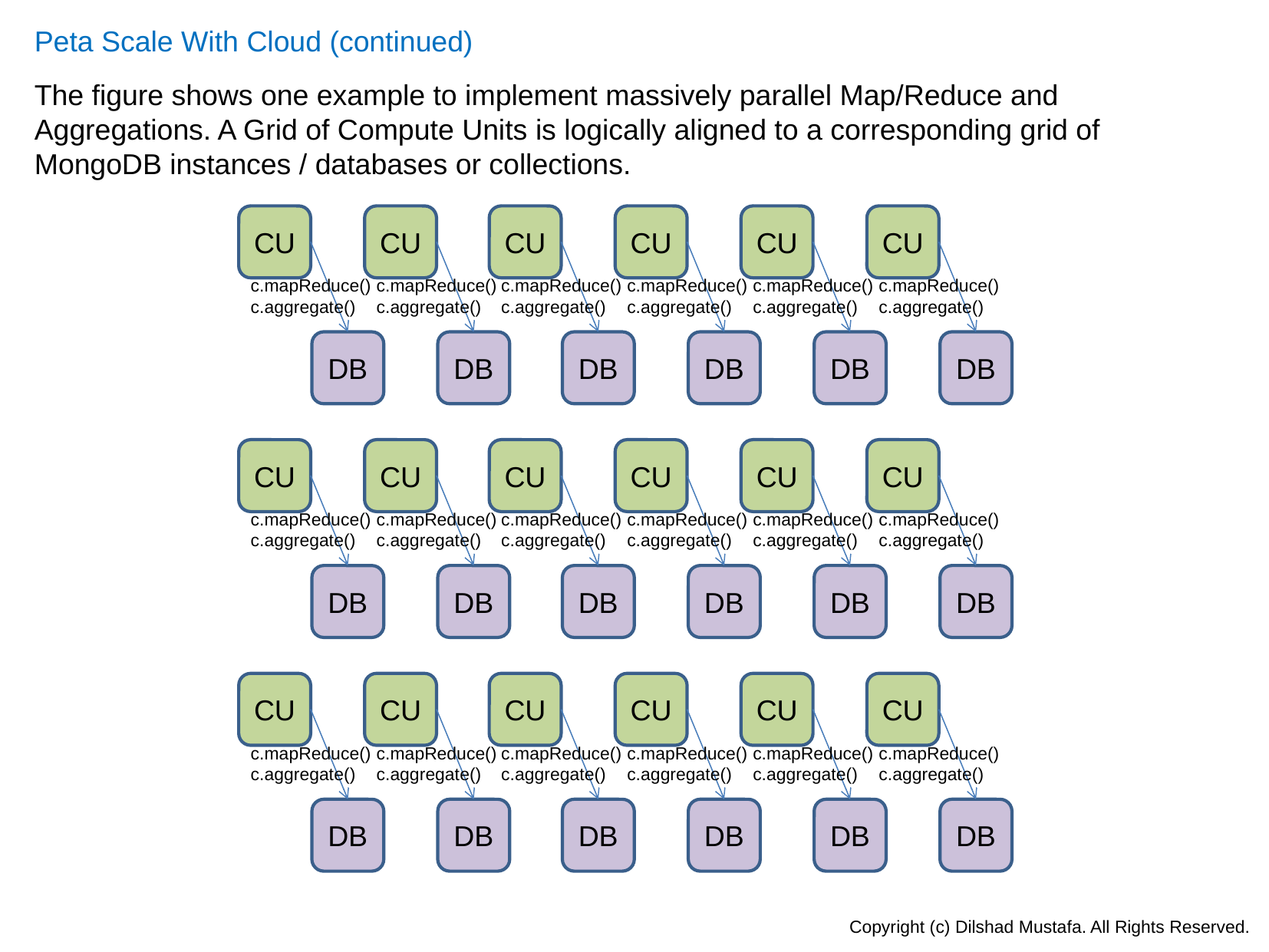

Peta Scale With Cloud (continued)
The figure shows one example to implement massively parallel Map/Reduce and Aggregations. A Grid of Compute Units is logically aligned to a corresponding grid of MongoDB instances / databases or collections.
CU
CU
CU
CU
CU
CU
c.mapReduce()
c.aggregate()
c.mapReduce()
c.aggregate()
c.mapReduce()
c.aggregate()
c.mapReduce()
c.aggregate()
c.mapReduce()
c.aggregate()
c.mapReduce()
c.aggregate()
DB
DB
DB
DB
DB
DB
CU
CU
CU
CU
CU
CU
c.mapReduce()
c.aggregate()
c.mapReduce()
c.aggregate()
c.mapReduce()
c.aggregate()
c.mapReduce()
c.aggregate()
c.mapReduce()
c.aggregate()
c.mapReduce()
c.aggregate()
DB
DB
DB
DB
DB
DB
CU
CU
CU
CU
CU
CU
c.mapReduce()
c.aggregate()
c.mapReduce()
c.aggregate()
c.mapReduce()
c.aggregate()
c.mapReduce()
c.aggregate()
c.mapReduce()
c.aggregate()
c.mapReduce()
c.aggregate()
DB
DB
DB
DB
DB
DB
Copyright (c) Dilshad Mustafa. All Rights Reserved.